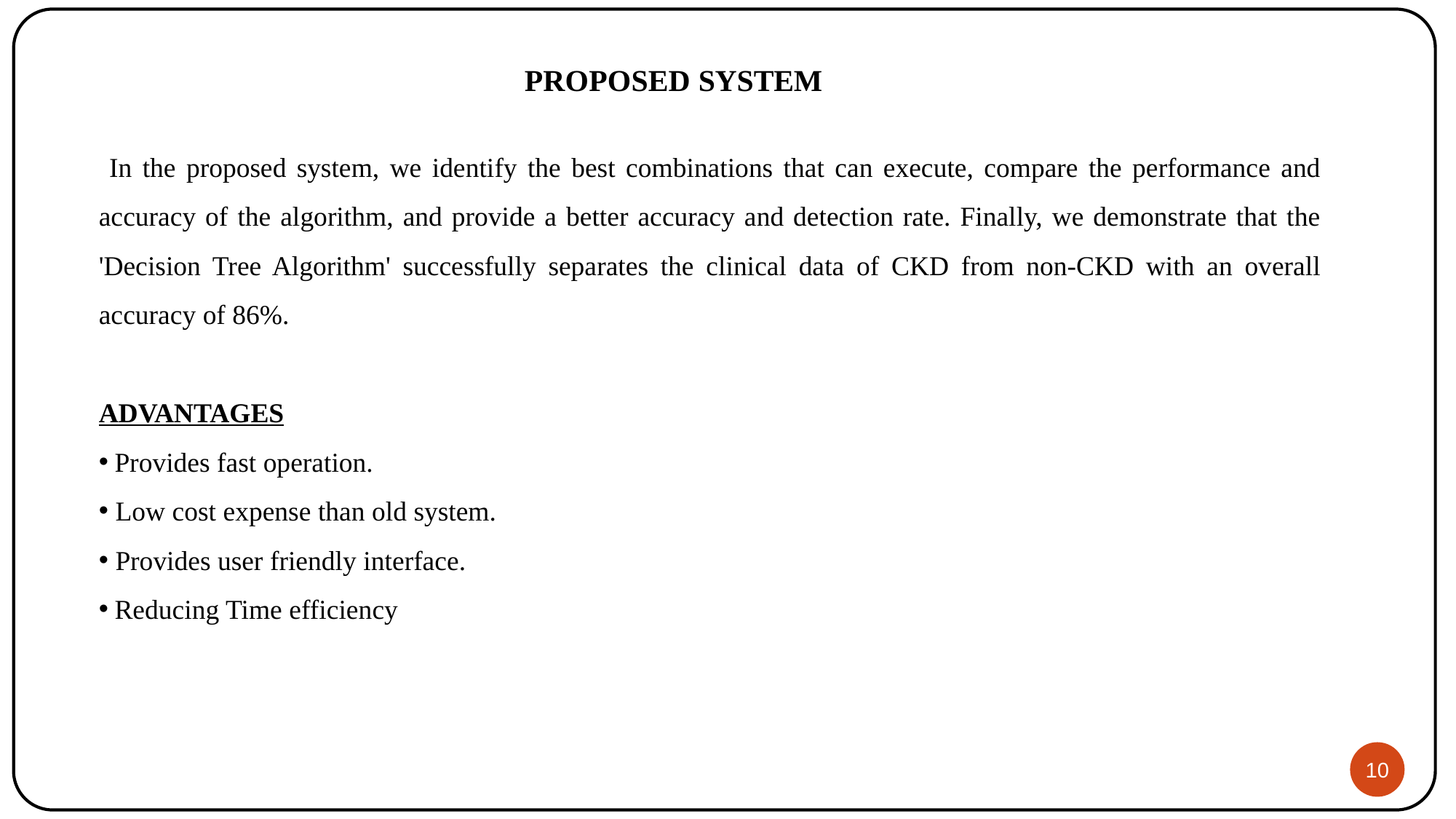

# PROPOSED SYSTEM
 In the proposed system, we identify the best combinations that can execute, compare the performance and accuracy of the algorithm, and provide a better accuracy and detection rate. Finally, we demonstrate that the 'Decision Tree Algorithm' successfully separates the clinical data of CKD from non-CKD with an overall accuracy of 86%.

ADVANTAGES
 Provides fast operation.
 Low cost expense than old system.
 Provides user friendly interface.
 Reducing Time efficiency

10
10